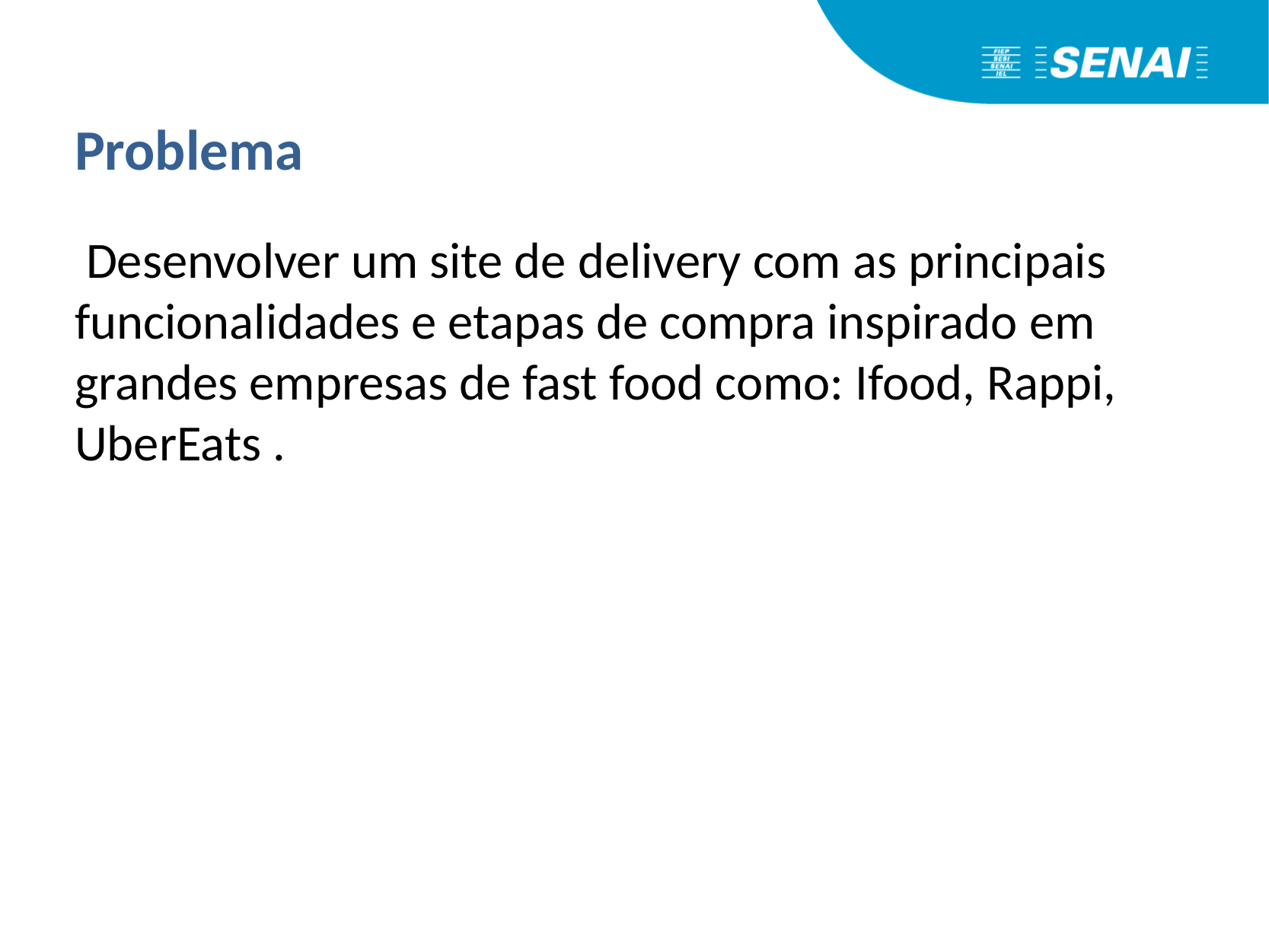

# Problema
 Desenvolver um site de delivery com as principais funcionalidades e etapas de compra inspirado em grandes empresas de fast food como: Ifood, Rappi, UberEats .